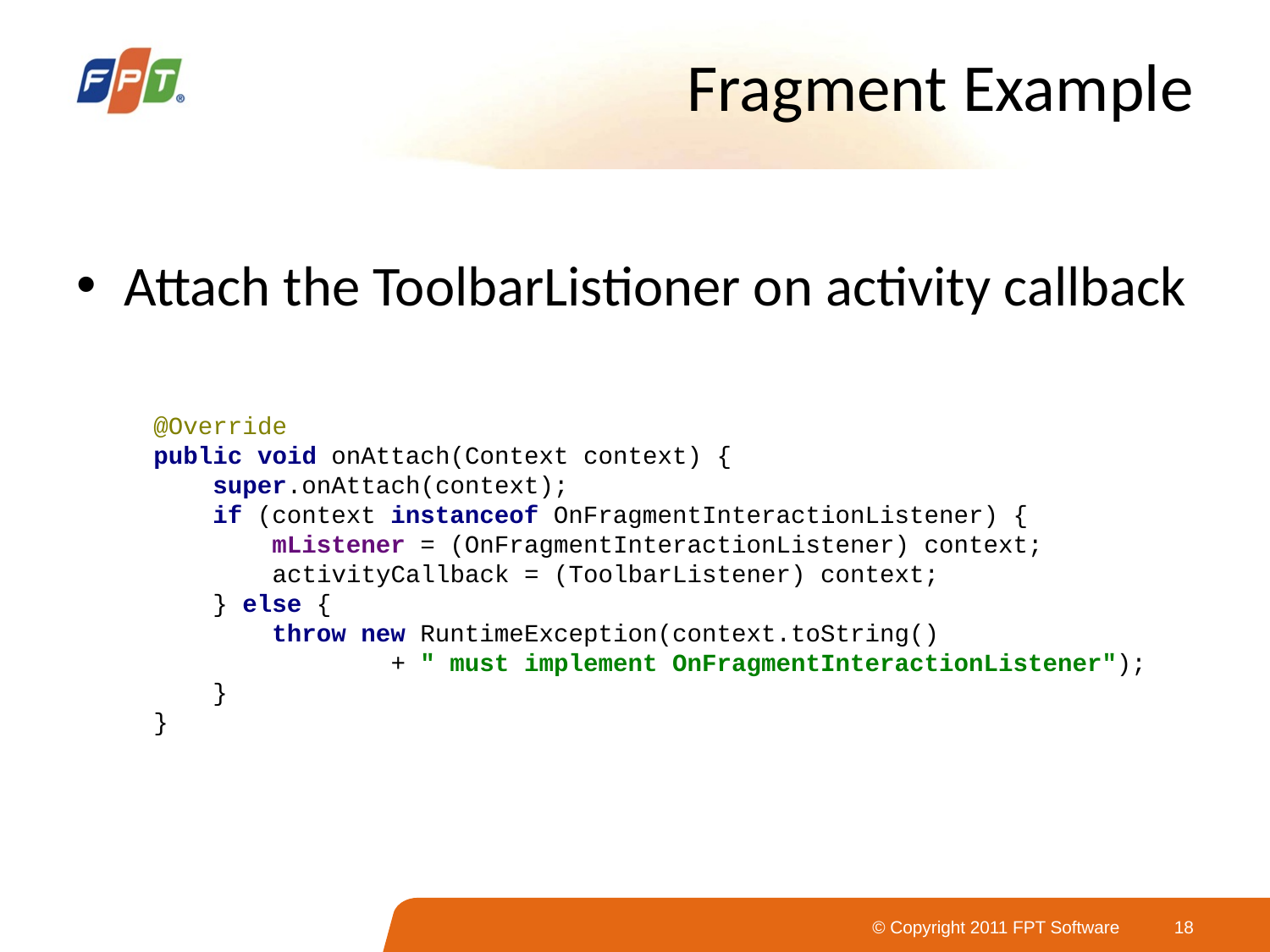

# Fragment Example
Attach the ToolbarListioner on activity callback
@Override
public void onAttach(Context context) {
    super.onAttach(context);
    if (context instanceof OnFragmentInteractionListener) {
        mListener = (OnFragmentInteractionListener) context;
        activityCallback = (ToolbarListener) context;
    } else {
        throw new RuntimeException(context.toString()
                + " must implement OnFragmentInteractionListener");
    }
}